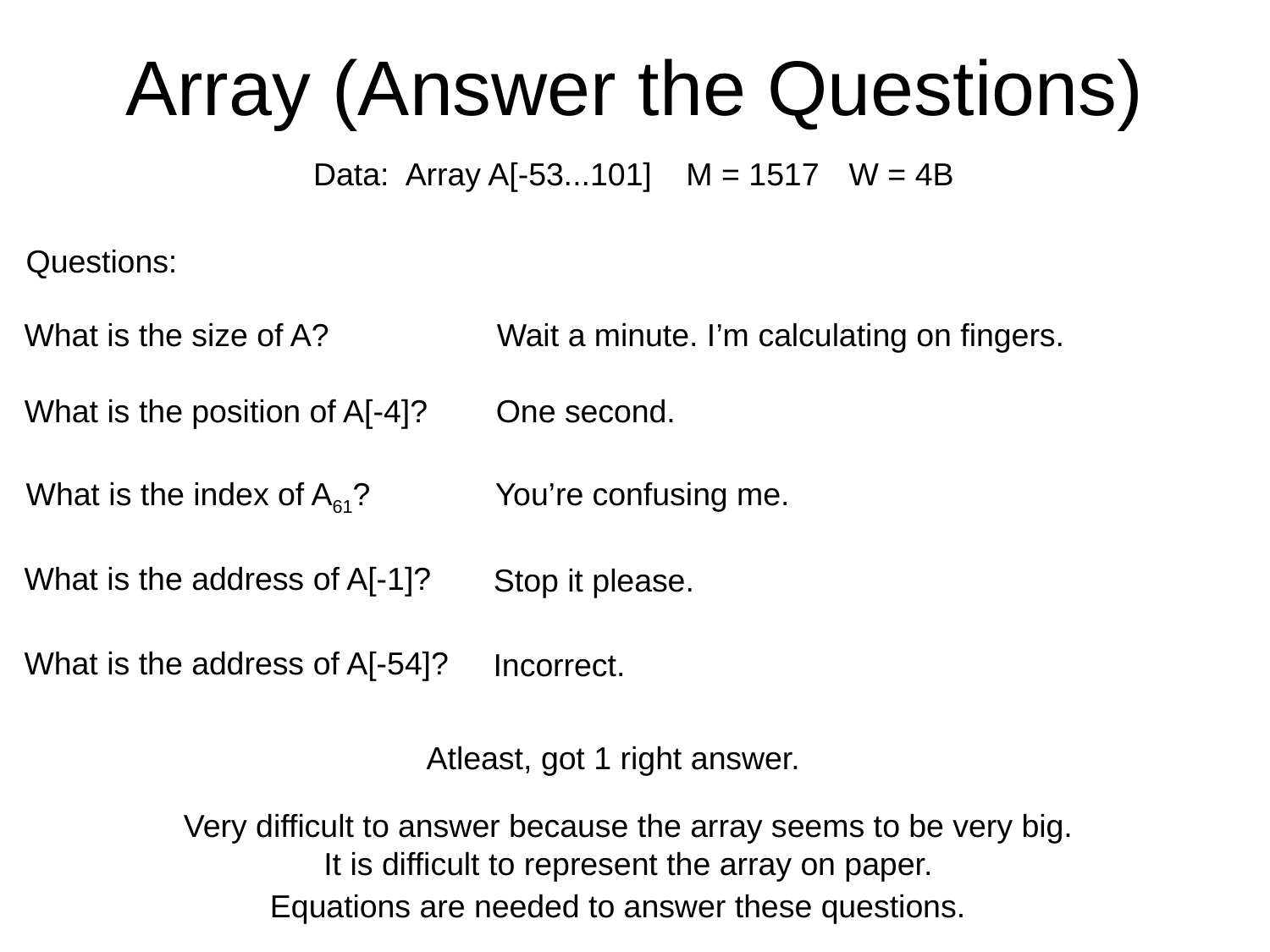

# Array (Answer the Questions)
Data:
Array A[-53...101]
M = 1517
W = 4B
Questions:
What is the size of A?
Wait a minute. I’m calculating on fingers.
What is the position of A[-4]?
One second.
What is the index of A61?
You’re confusing me.
What is the address of A[-1]?
Stop it please.
What is the address of A[-54]?
Incorrect.
Atleast, got 1 right answer.
Very difficult to answer because the array seems to be very big.
It is difficult to represent the array on paper.
Equations are needed to answer these questions.